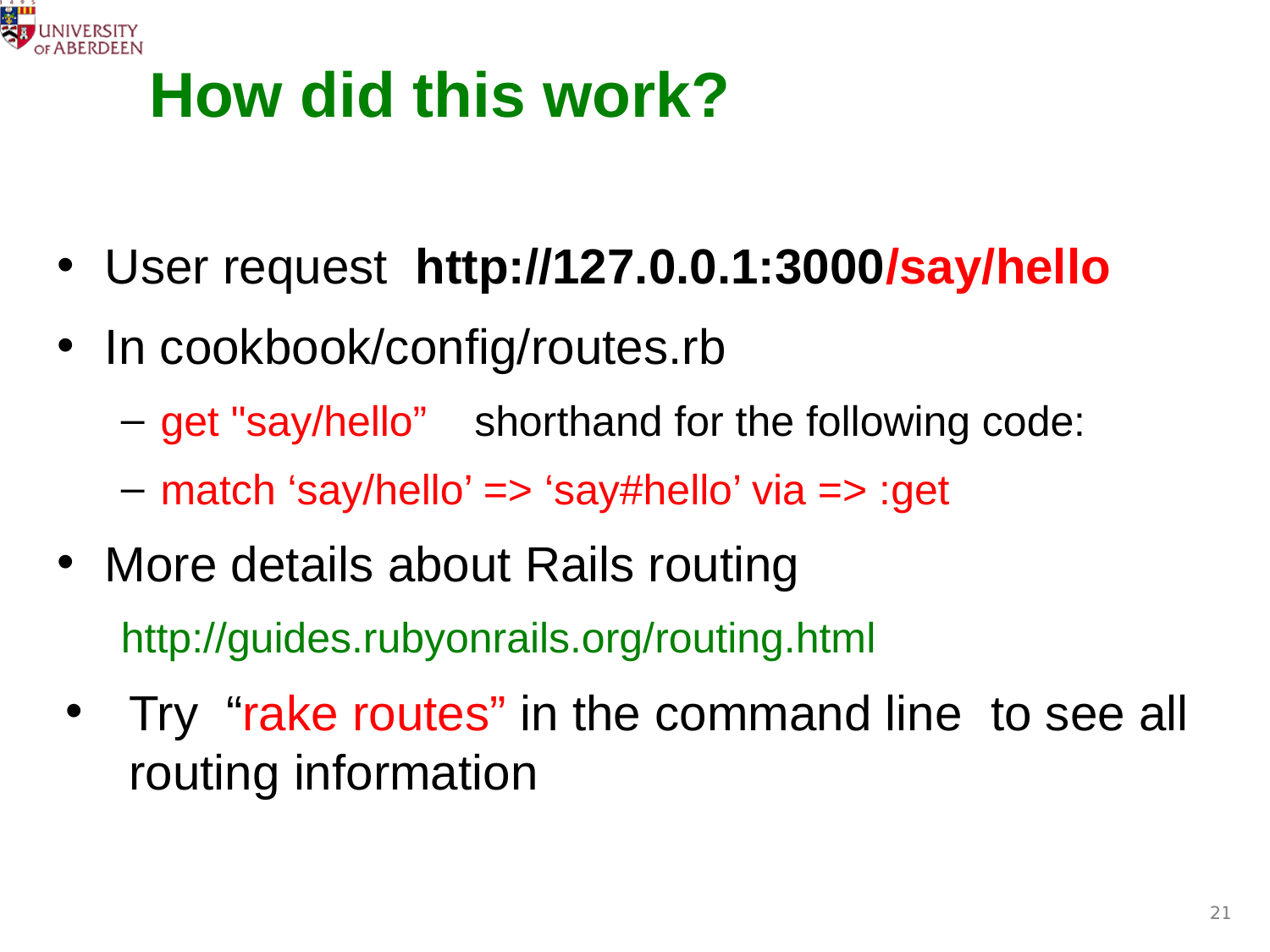

# How did this work?

User request  http://127.0.0.1:3000/say/hello
In cookbook/config/routes.rb
get "say/hello”    shorthand for the following code:
match ‘say/hello’ => ‘say#hello’ via => :get
More details about Rails routing
http://guides.rubyonrails.org/routing.html
Try  “rake routes” in the command line  to see all routing information